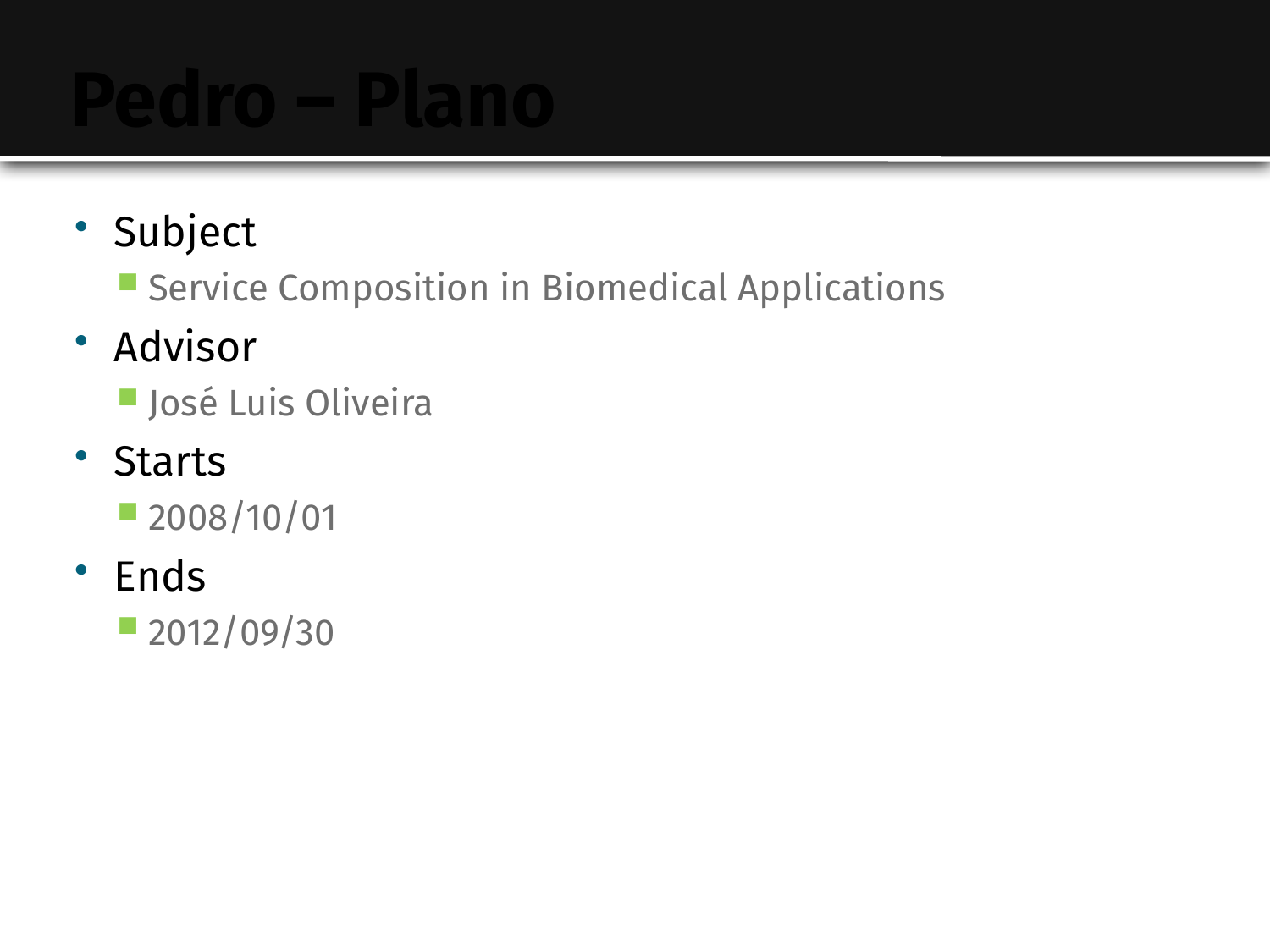

# Pedro – Plano
Subject
Service Composition in Biomedical Applications
Advisor
José Luis Oliveira
Starts
2008/10/01
Ends
2012/09/30